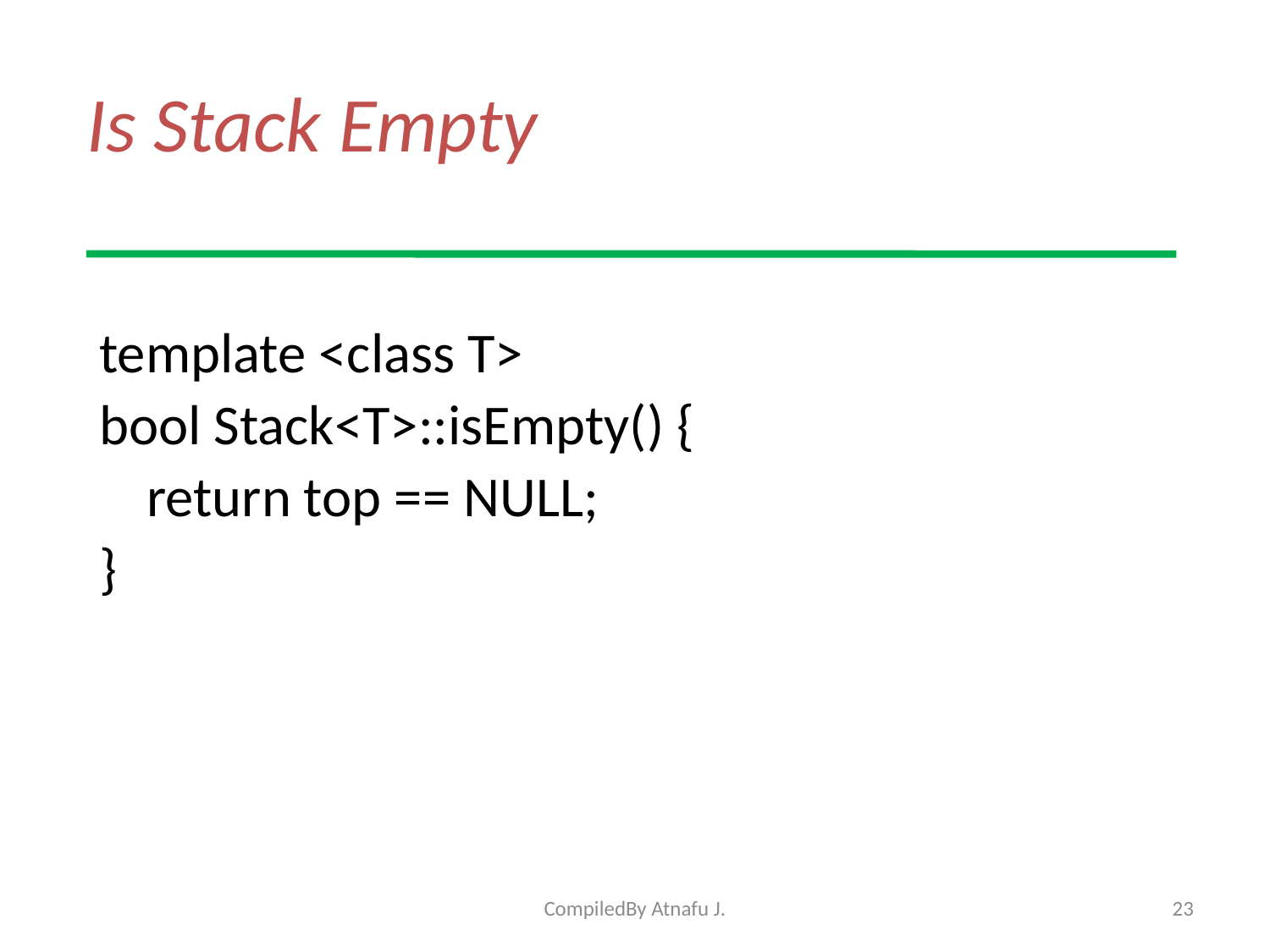

# Is Stack Empty
template <class T>
bool Stack<T>::isEmpty() {
	return top == NULL;
}

CompiledBy Atnafu J.
23